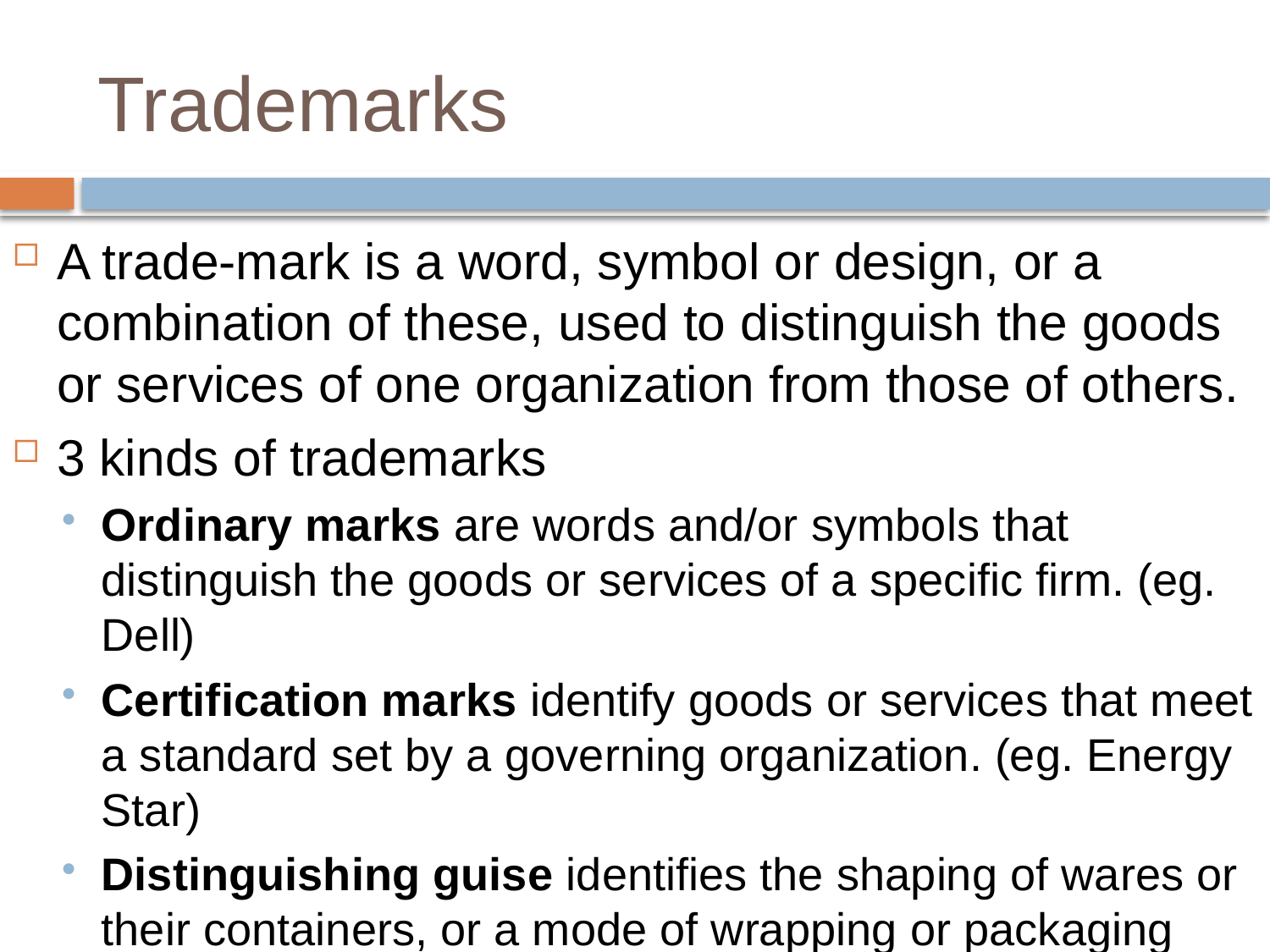

# Trademarks
A trade-mark is a word, symbol or design, or a combination of these, used to distinguish the goods or services of one organization from those of others.
3 kinds of trademarks
Ordinary marks are words and/or symbols that distinguish the goods or services of a specific firm. (eg. Dell)
Certification marks identify goods or services that meet a standard set by a governing organization. (eg. Energy Star)
Distinguishing guise identifies the shaping of wares or their containers, or a mode of wrapping or packaging wares. (iPad)